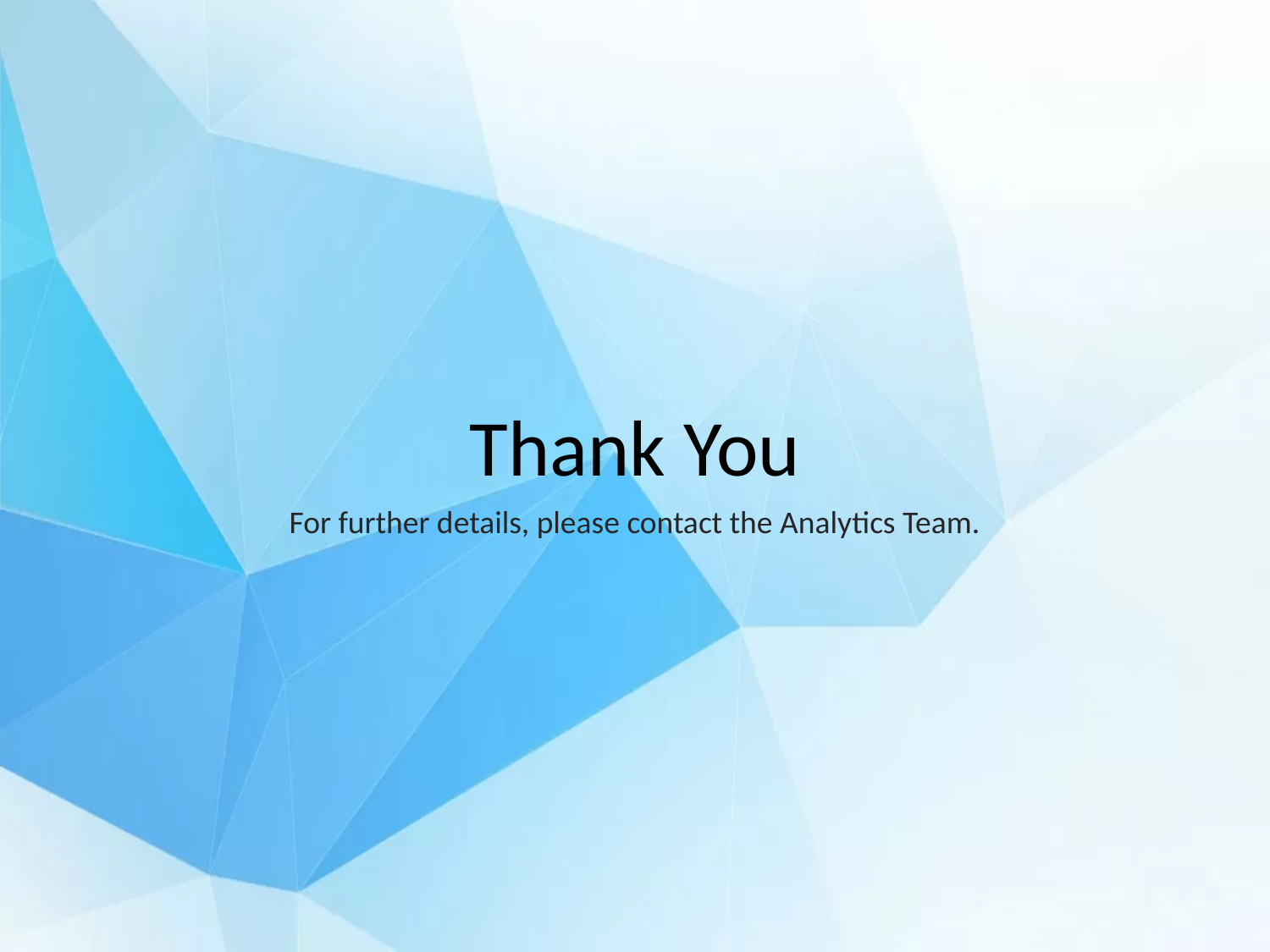

# Thank You
For further details, please contact the Analytics Team.